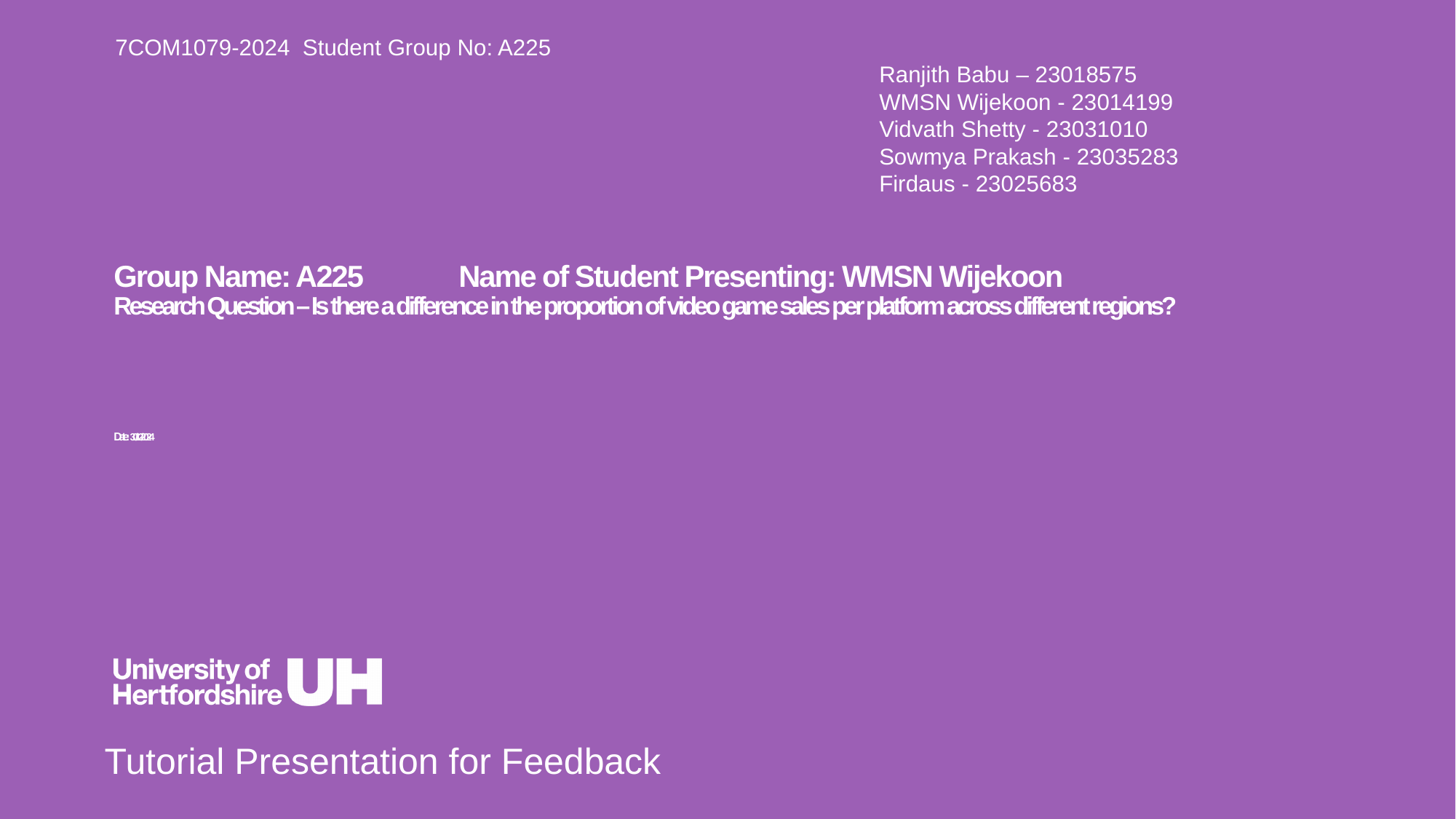

7COM1079-2024  Student Group No: A225
							Ranjith Babu – 23018575
							WMSN Wijekoon - 23014199 									Vidvath Shetty - 23031010									Sowmya Prakash - 23035283
							Firdaus - 23025683
Group Name: A225              Name of Student Presenting: WMSN Wijekoon

# Research Question – Is there a difference in the proportion of video game sales per platform across different regions? Date: 30/12/2024
Tutorial Presentation for Feedback